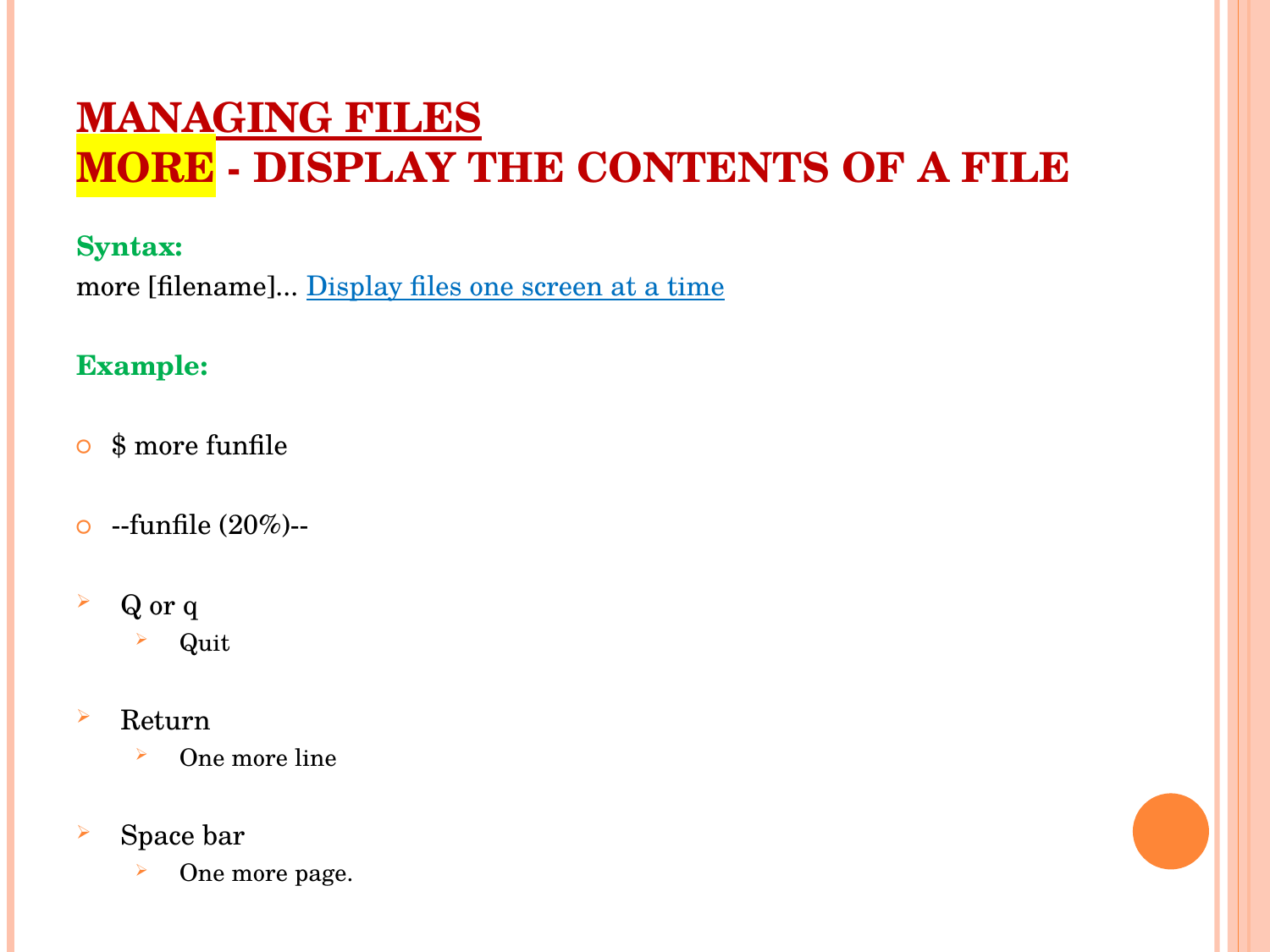

# Managing Files more - Display the Contents of a File
Syntax:
more [filename]... Display files one screen at a time

Example:

$ more funfile

--funfile (20%)--

Q or q
Quit

Return
One more line

Space bar
One more page.